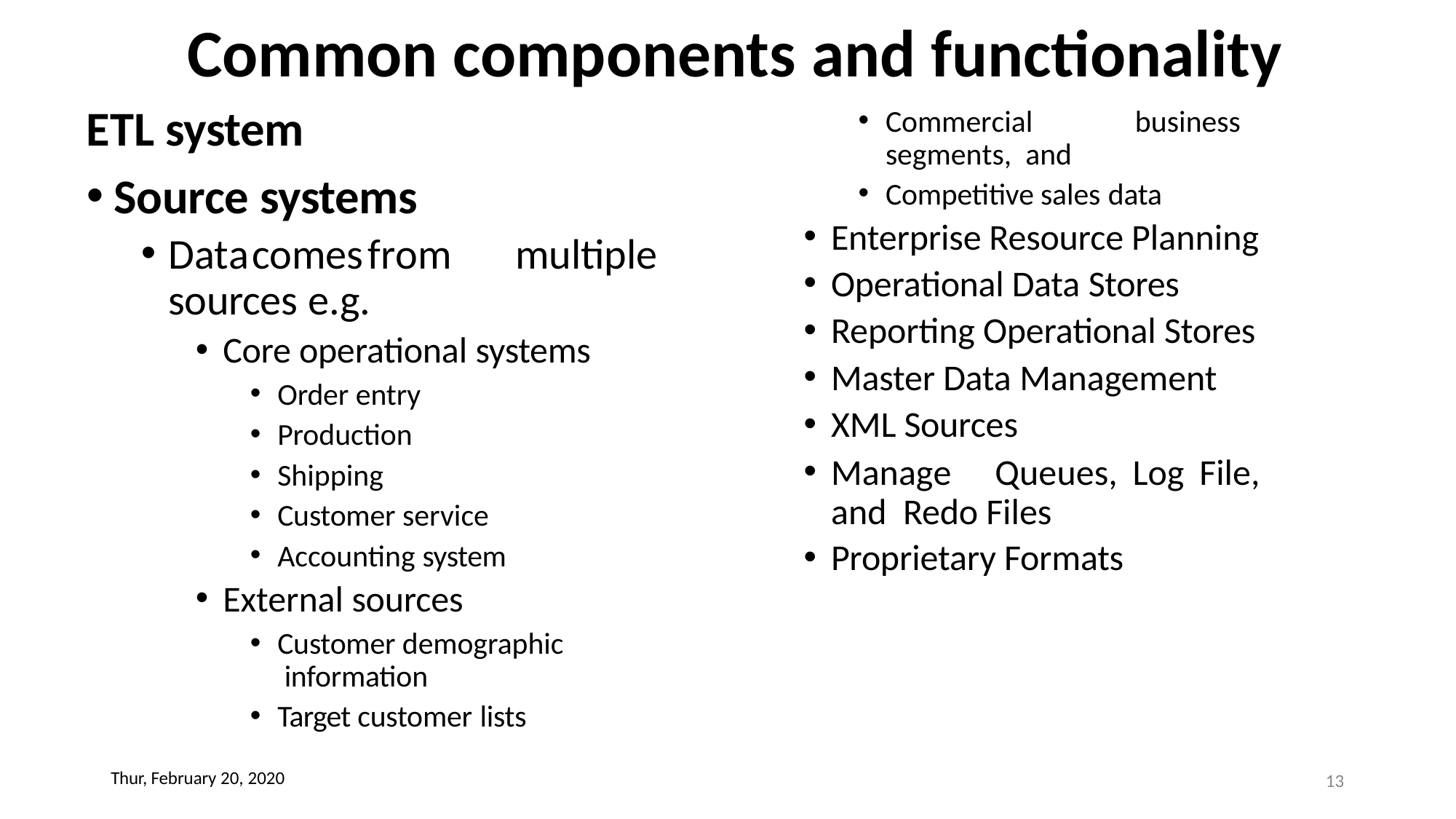

# Common components and functionality
ETL system
Source systems
Data	comes	from	multiple  sources e.g.
Core operational systems
Order entry
Production
Shipping
Customer service
Accounting system
External sources
Customer demographic  information
Target customer lists
Commercial	business	segments,  and
Competitive sales data
Enterprise Resource Planning
Operational Data Stores
Reporting Operational Stores
Master Data Management
XML Sources
Manage	Queues,	Log	File,	and  Redo Files
Proprietary Formats
Thur, February 20, 2020
13